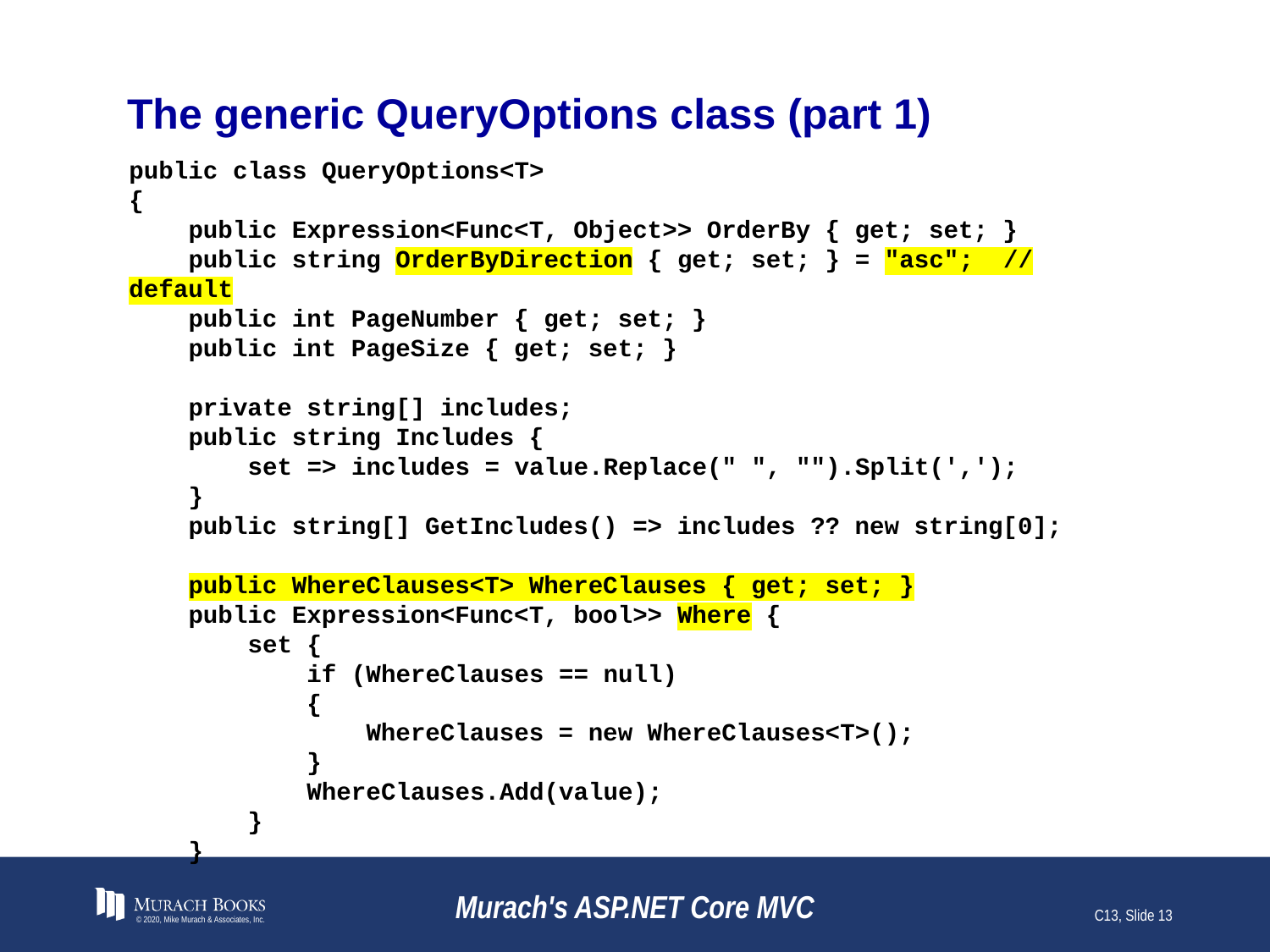

# The generic QueryOptions class (part 1)
public class QueryOptions<T>
{
    public Expression<Func<T, Object>> OrderBy { get; set; }
    public string OrderByDirection { get; set; } = "asc";  // default
    public int PageNumber { get; set; }
    public int PageSize { get; set; }

    private string[] includes;
    public string Includes {
        set => includes = value.Replace(" ", "").Split(',');
    }
    public string[] GetIncludes() => includes ?? new string[0];

    public WhereClauses<T> WhereClauses { get; set; }
    public Expression<Func<T, bool>> Where {
        set {
            if (WhereClauses == null)
            {
                WhereClauses = new WhereClauses<T>();
            }
            WhereClauses.Add(value);
        }
    }

© 2020, Mike Murach & Associates, Inc.
Murach's ASP.NET Core MVC

C13, Slide 13